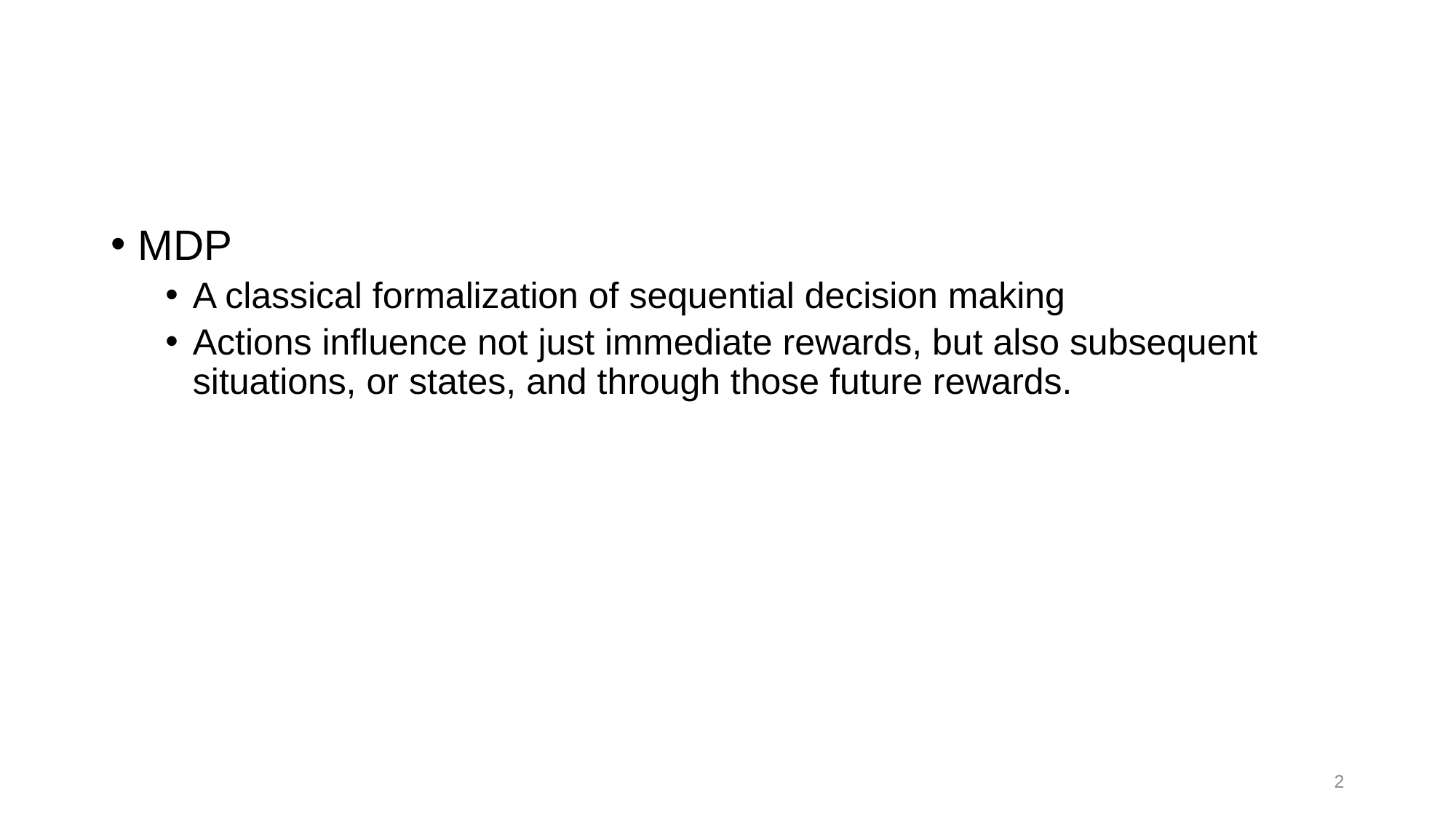

#
MDP
A classical formalization of sequential decision making
Actions influence not just immediate rewards, but also subsequent situations, or states, and through those future rewards.
2